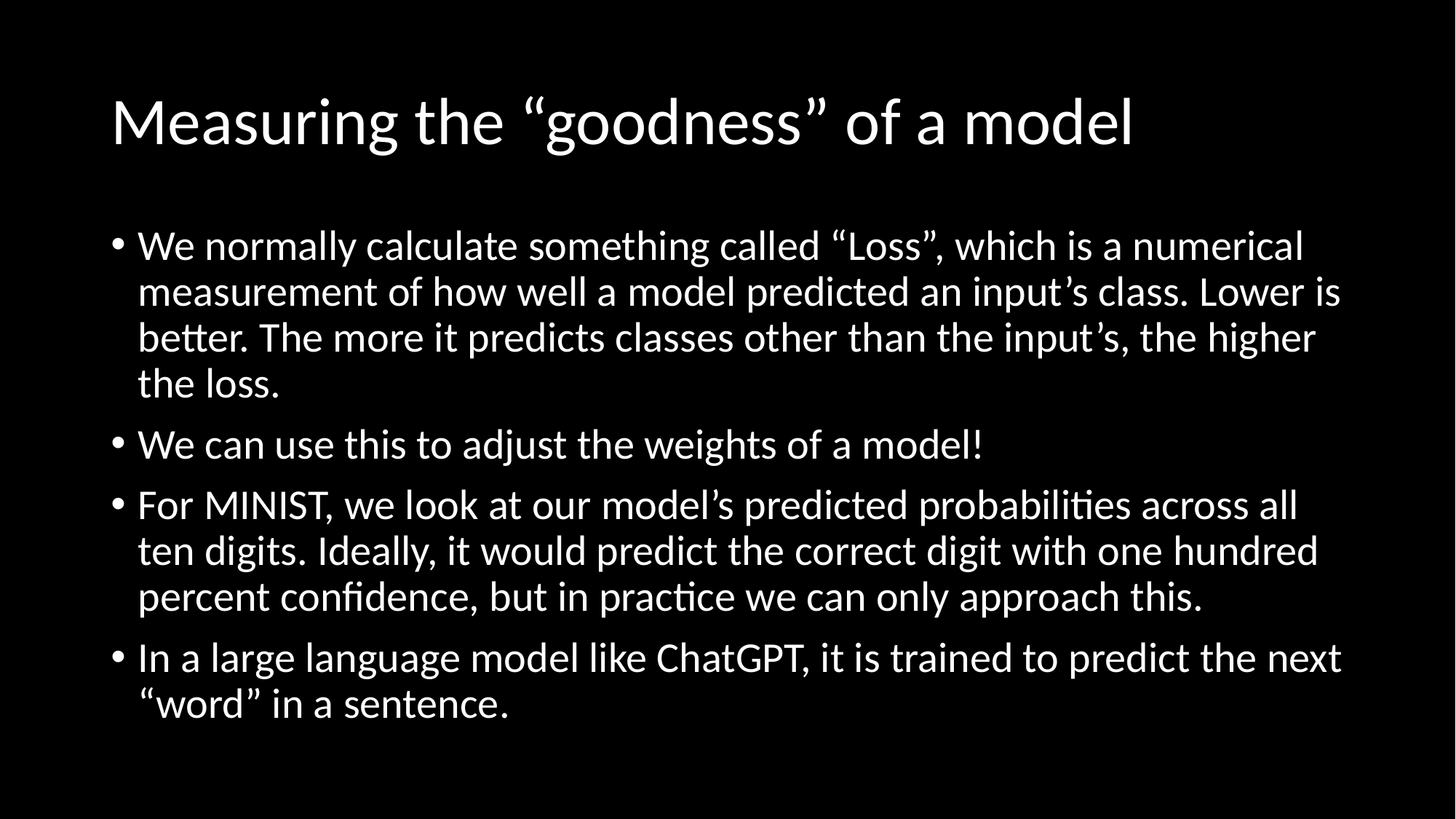

# Measuring the “goodness” of a model
We normally calculate something called “Loss”, which is a numerical measurement of how well a model predicted an input’s class. Lower is better. The more it predicts classes other than the input’s, the higher the loss.
We can use this to adjust the weights of a model!
For MINIST, we look at our model’s predicted probabilities across all ten digits. Ideally, it would predict the correct digit with one hundred percent confidence, but in practice we can only approach this.
In a large language model like ChatGPT, it is trained to predict the next “word” in a sentence.